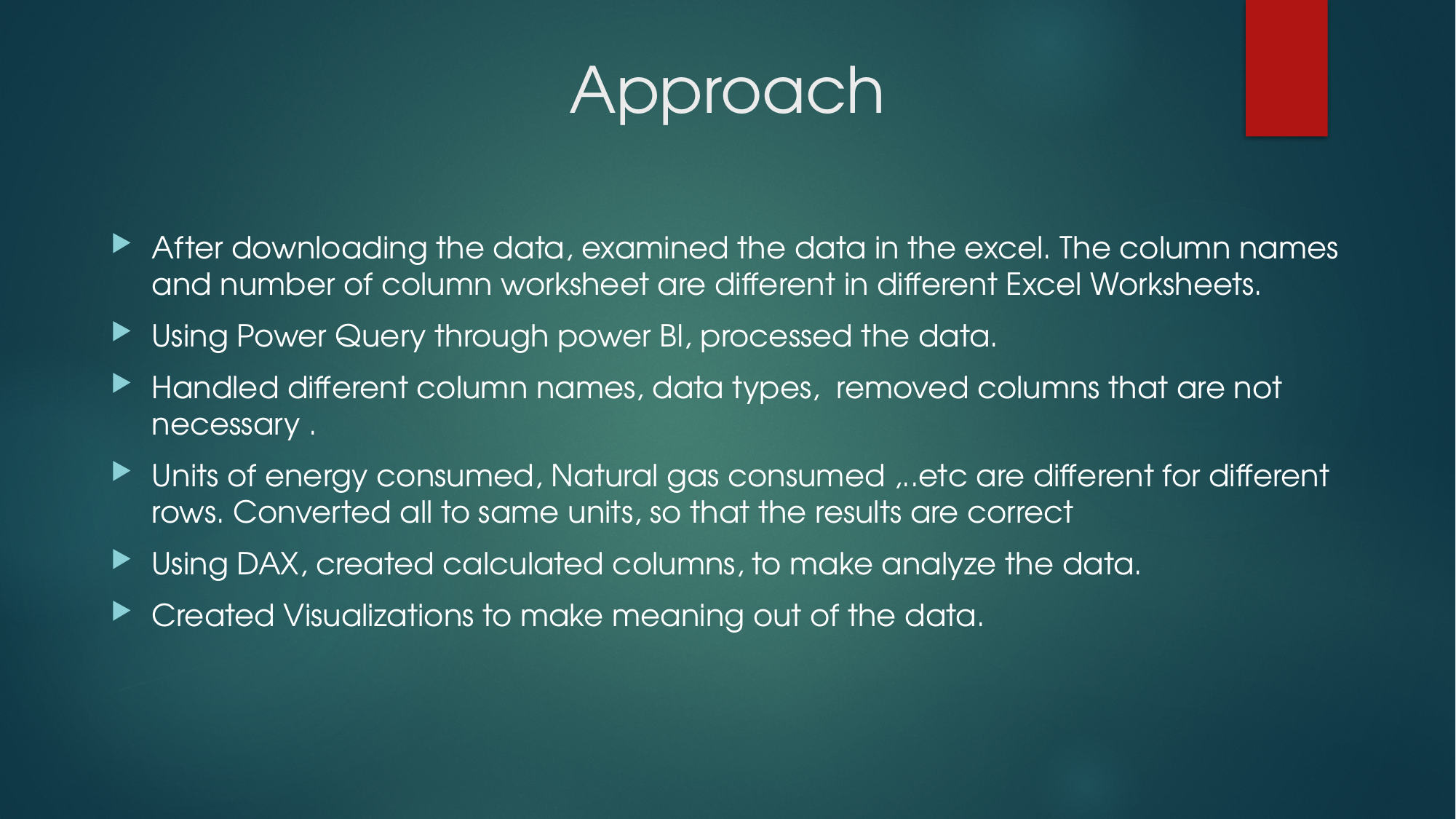

# Approach

After downloading the data, examined the data in the excel. The column names and number of column worksheet are different in different Excel Worksheets.
Using Power Query through power BI, processed the data.
Handled different column names, data types,  removed columns that are not necessary .
Units of energy consumed, Natural gas consumed ,..etc are different for different rows. Converted all to same units, so that the results are correct
Using DAX, created calculated columns, to make analyze the data.
Created Visualizations to make meaning out of the data.